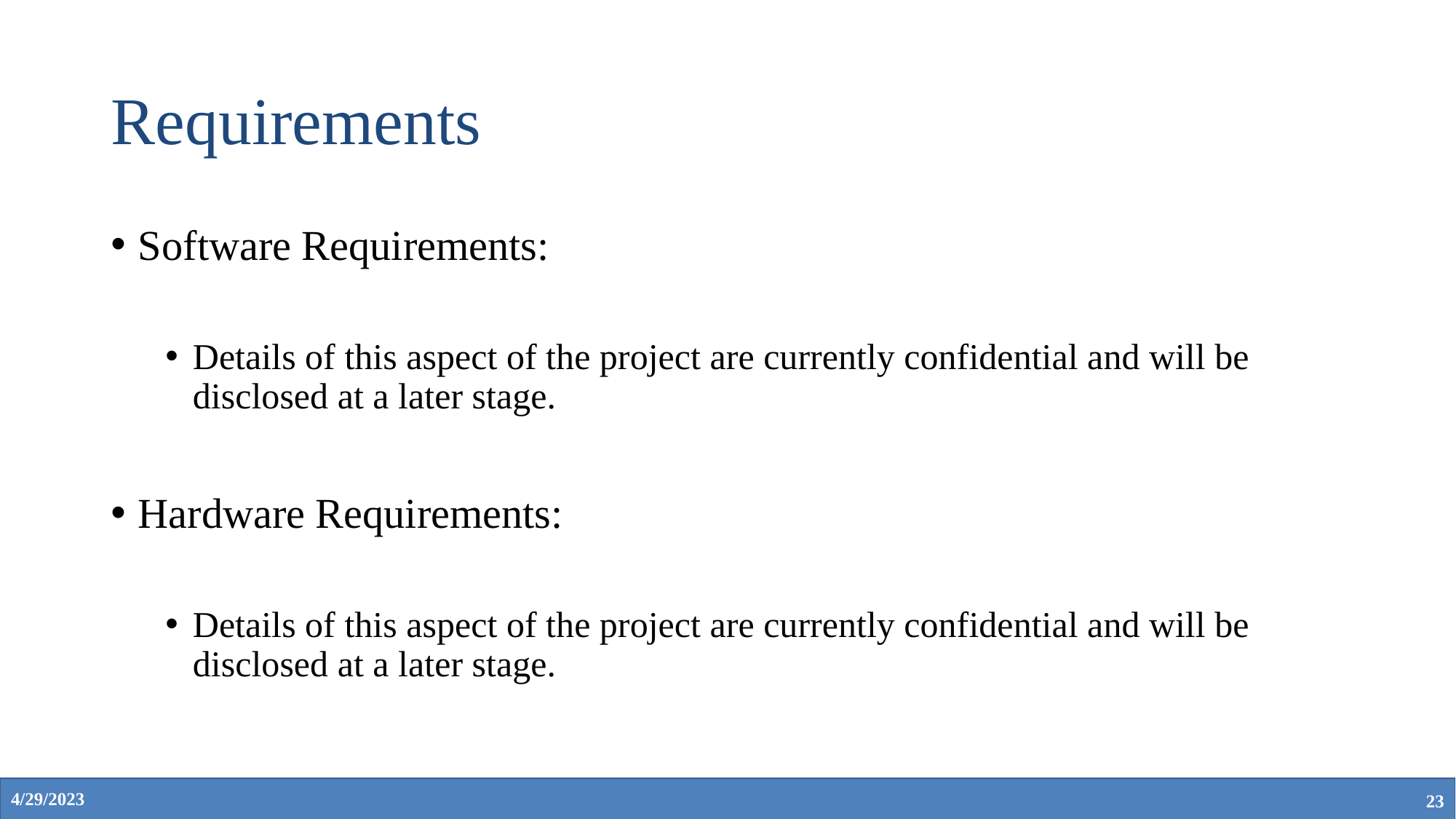

# Requirements
Software Requirements:

Details of this aspect of the project are currently confidential and will be disclosed at a later stage.

Hardware Requirements:

Details of this aspect of the project are currently confidential and will be disclosed at a later stage.
4/29/2023
23